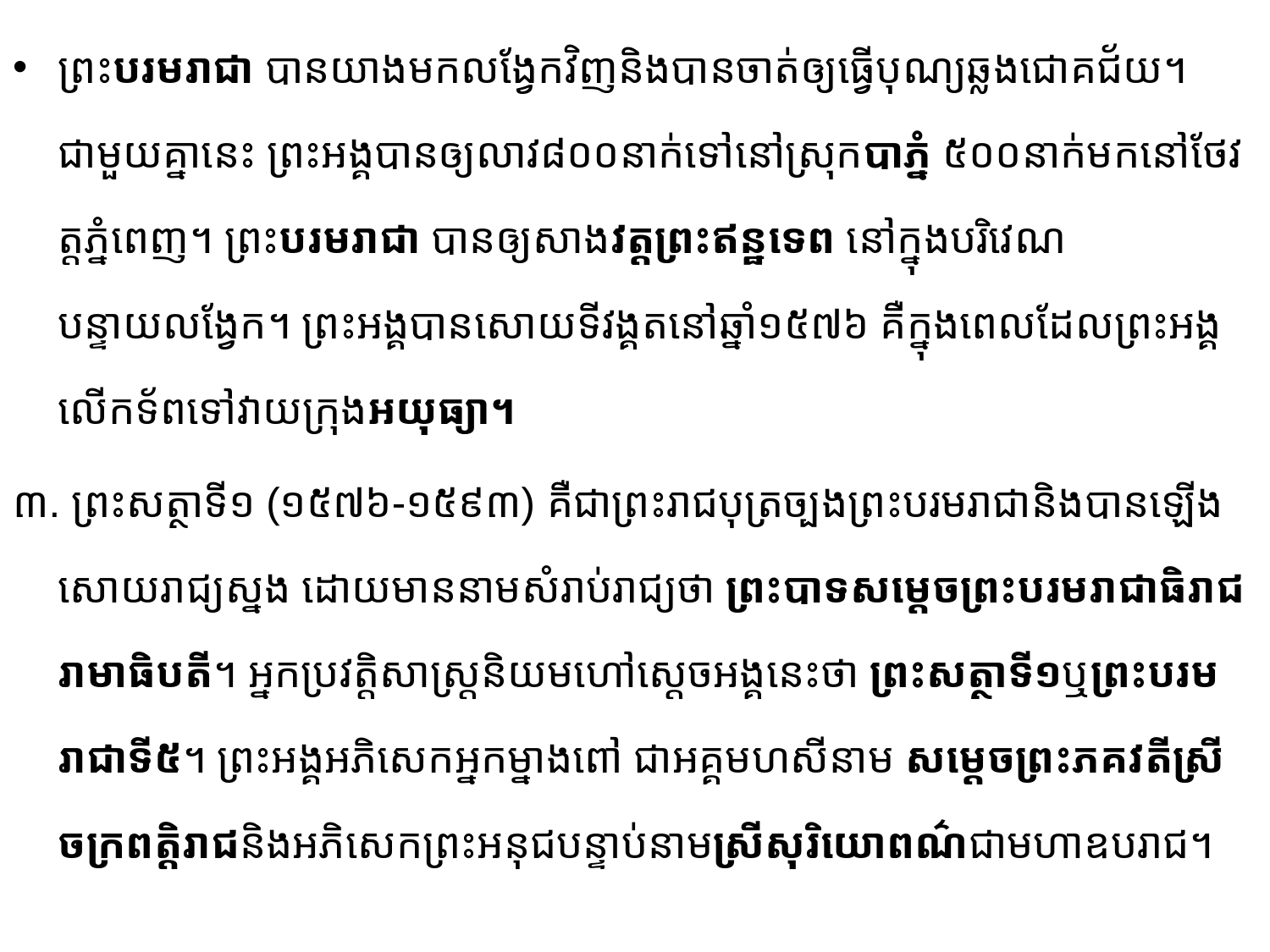

ព្រះបរមរាជា បានយាងមកលង្វែកវិញនិងបានចាត់ឲ្យធ្វើបុណ្យឆ្លងជោគជ័យ។ ជាមួយគ្នានេះ ព្រះអង្គ​បានឲ្យលាវ៨០០នាក់ទៅនៅស្រុកបាភ្នំ ៥០០នាក់មកនៅថែវត្តភ្នំពេញ។ ព្រះបរមរាជា បានឲ្យ​សាងវ​ត្ត​ព្រះឥន្ឋ​ទេព នៅក្នុងបរិវេណបន្ទាយលង្វែក។ ព្រះអង្គបានសោយទីវង្គតនៅឆ្នាំ១៥៧៦ គឺក្នុងពេលដែលព្រះអង្គ​លើក​ទ័ព​ទៅ​វាយក្រុងអយុធ្យា។
៣. ព្រះសត្ថាទី១ (១៥៧៦-១៥៩៣) គឺជាព្រះរាជបុត្រច្បងព្រះបរមរាជានិងបានឡើងសោយ​រាជ្យ​ស្នង ​ដោយ​មាននាមសំរាប់រាជ្យថា ព្រះបាទសម្ដេចព្រះបរមរាជាធិរាជរាមាធិបតី។ អ្នកប្រវត្តិសាស្រ្តនិយមហៅស្ដេចអង្គនេះថា ព្រះសត្ថាទី១ឬព្រះបរមរាជាទី៥។ ព្រះអង្គអភិសេកអ្នកម្នាងពៅ ជាអគ្គមហសីនាម សម្ដេចព្រះភគវតី​ស្រីចក្រ​ពត្តិ​រាជ​និងអភិសេកព្រះអនុជបន្ទាប់នាមស្រីសុរិយោពណ៌ជាមហាឧបរាជ។